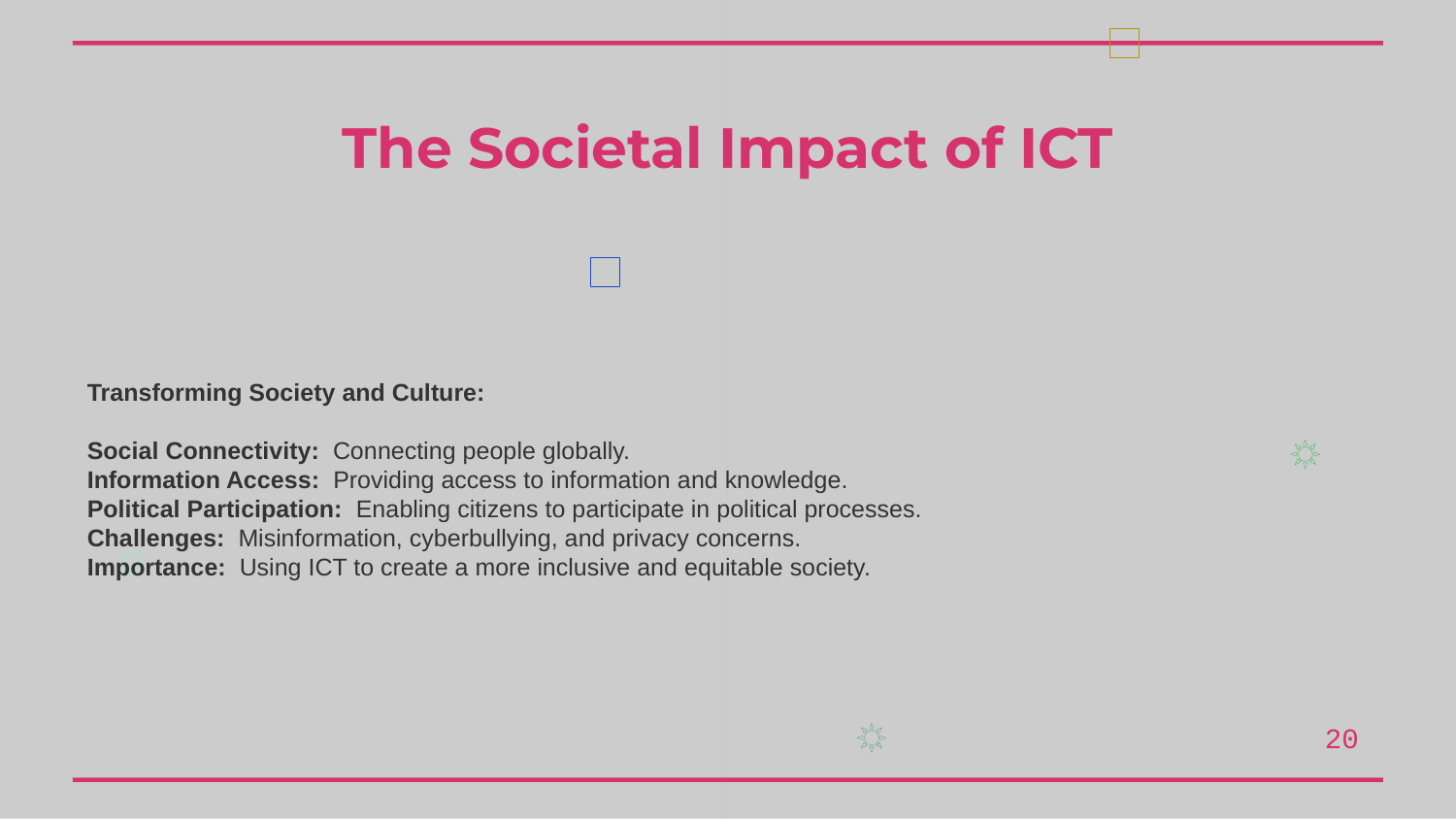

The Societal Impact of ICT

Transforming Society and Culture:

Social Connectivity:  Connecting people globally.
Information Access:  Providing access to information and knowledge.
Political Participation:  Enabling citizens to participate in political processes.
Challenges:  Misinformation, cyberbullying, and privacy concerns.
Importance:  Using ICT to create a more inclusive and equitable society.

20